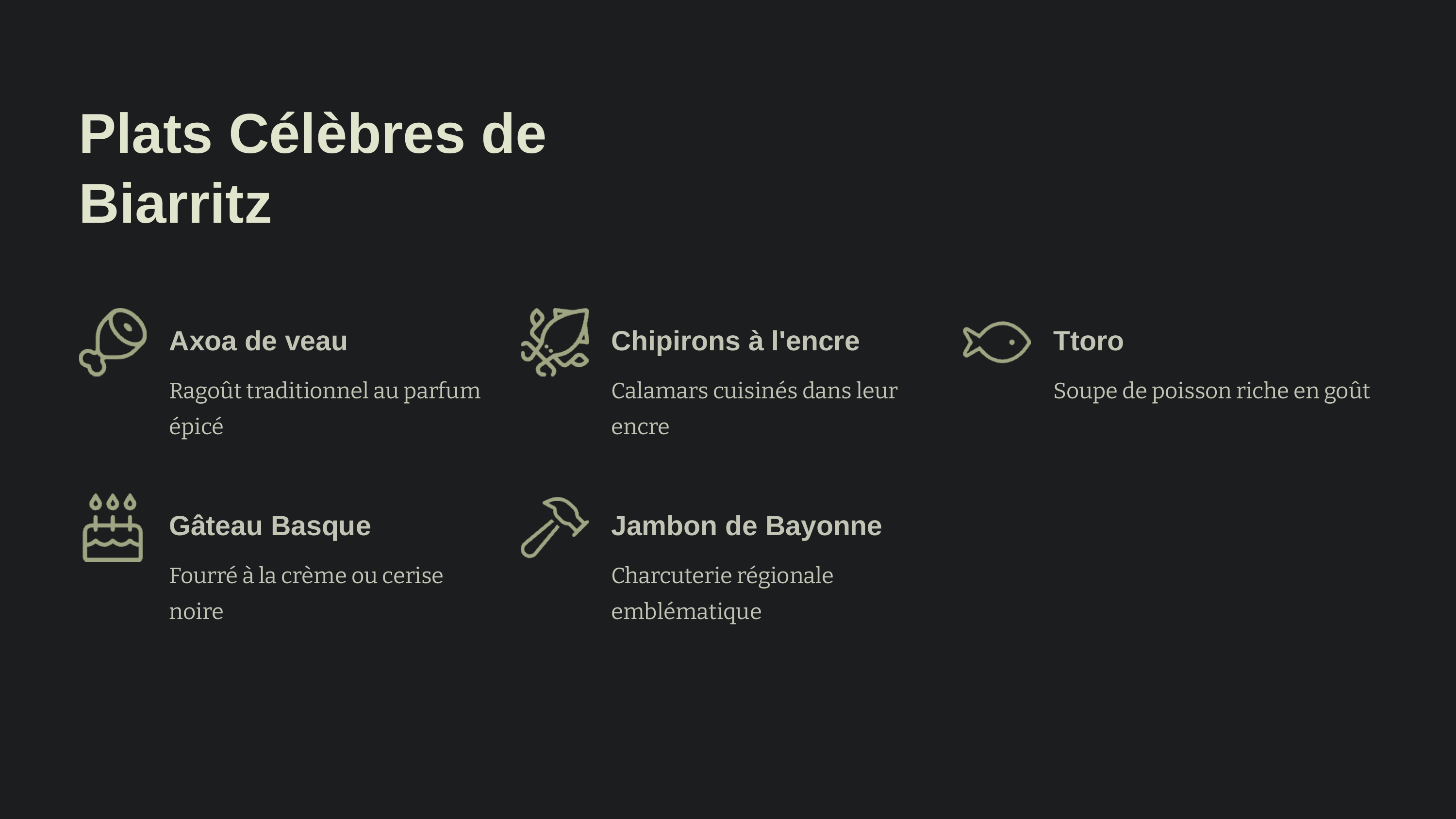

Plats Célèbres de Biarritz

Axoa de veau

Chipirons à l'encre

Ttoro

Ragoût traditionnel au parfum épicé

Calamars cuisinés dans leur encre

Soupe de poisson riche en goût

Gâteau Basque

Jambon de Bayonne

Fourré à la crème ou cerise noire

Charcuterie régionale emblématique